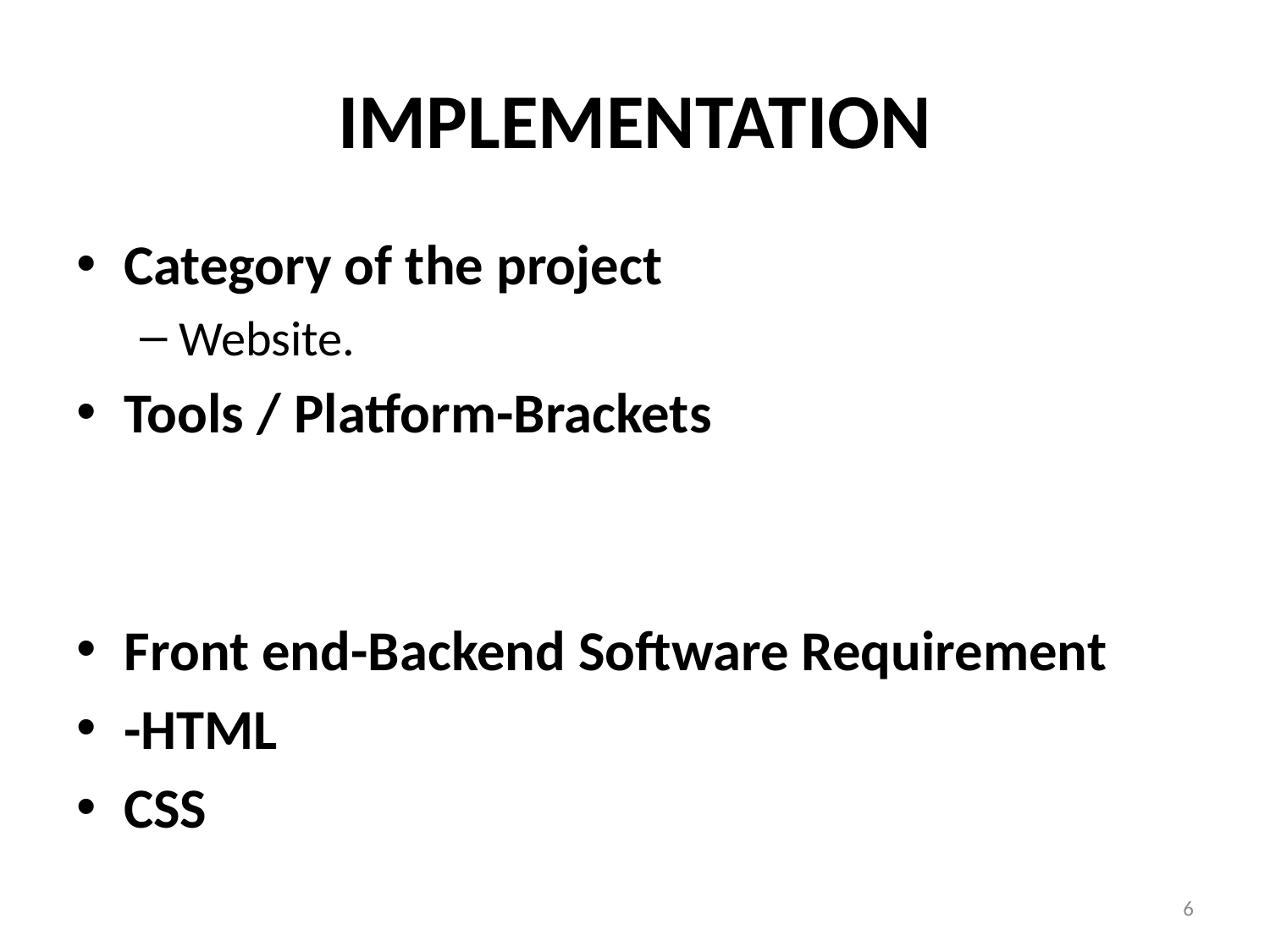

# Implementation
Category of the project
Website.
Tools / Platform-Brackets

Front end-Backend Software Requirement
-HTML
CSS

6